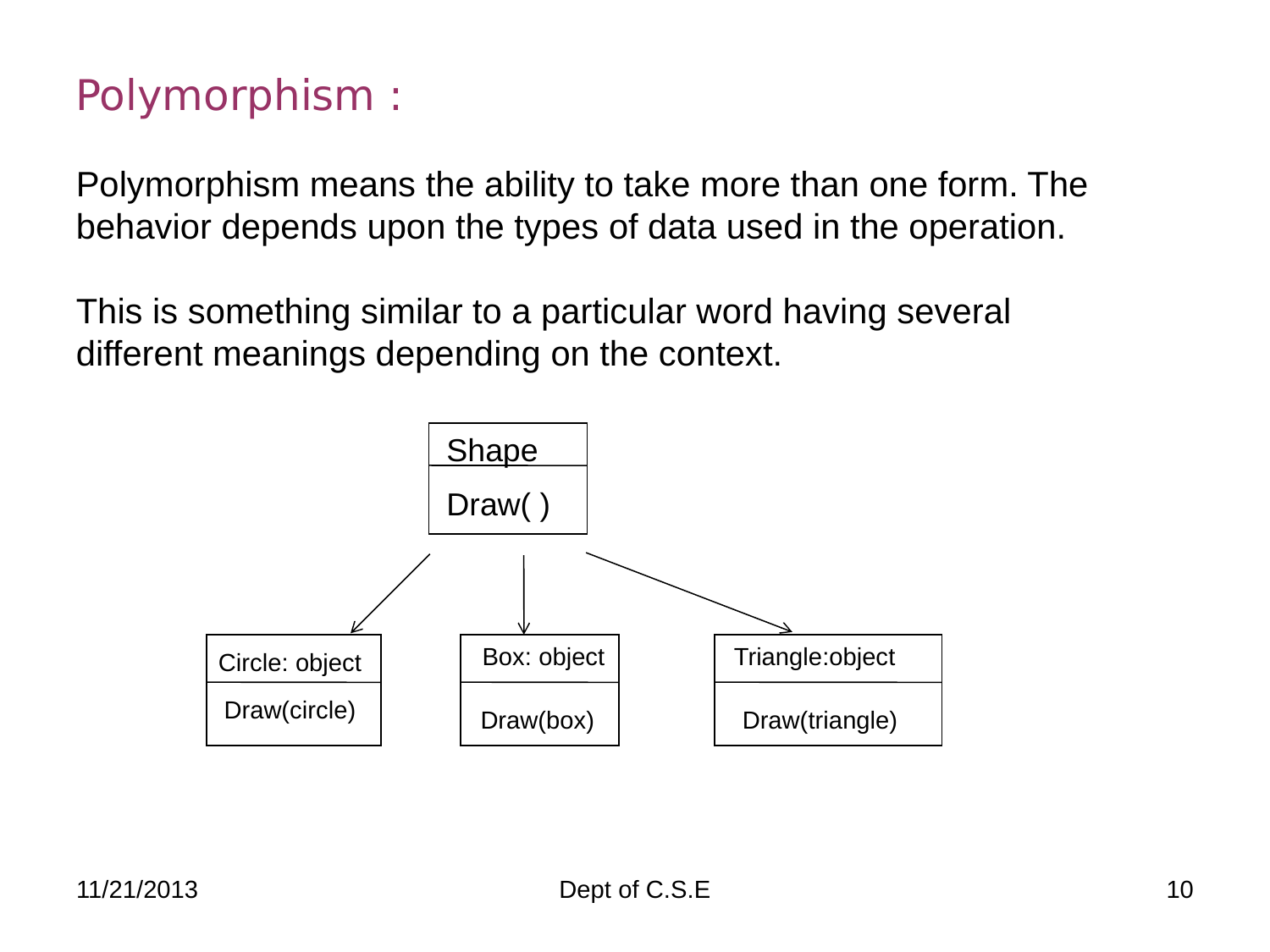

Polymorphism :

Polymorphism means the ability to take more than one form. The behavior depends upon the types of data used in the operation.

This is something similar to a particular word having several different meanings depending on the context.

Shape

Draw( )

Box: object
 Triangle:object
Circle: object

Draw(circle)
  Draw(box)
 Draw(triangle)
11/21/2013
Dept of C.S.E
10